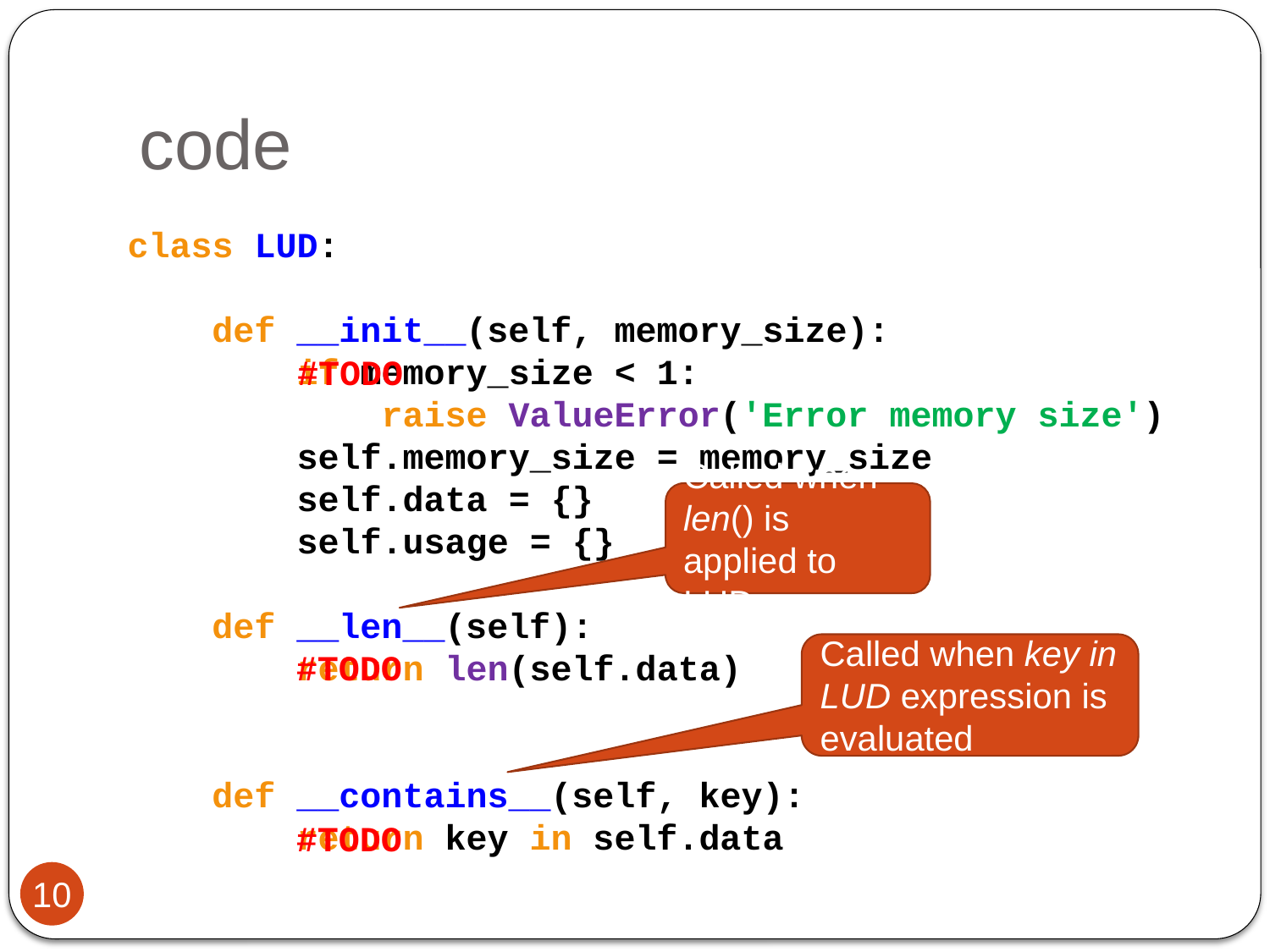

# code
class LUD:

    def __init__(self, memory_size):
        if memory_size < 1:
            raise ValueError('Error memory size')
        self.memory_size = memory_size
        self.data = {}
        self.usage = {}

    def __len__(self):
        return len(self.data)

    def __contains__(self, key):
        return key in self.data
#TODO
Called when len() is applied to LUD
Called when key in LUD expression is evaluated
#TODO
#TODO
10